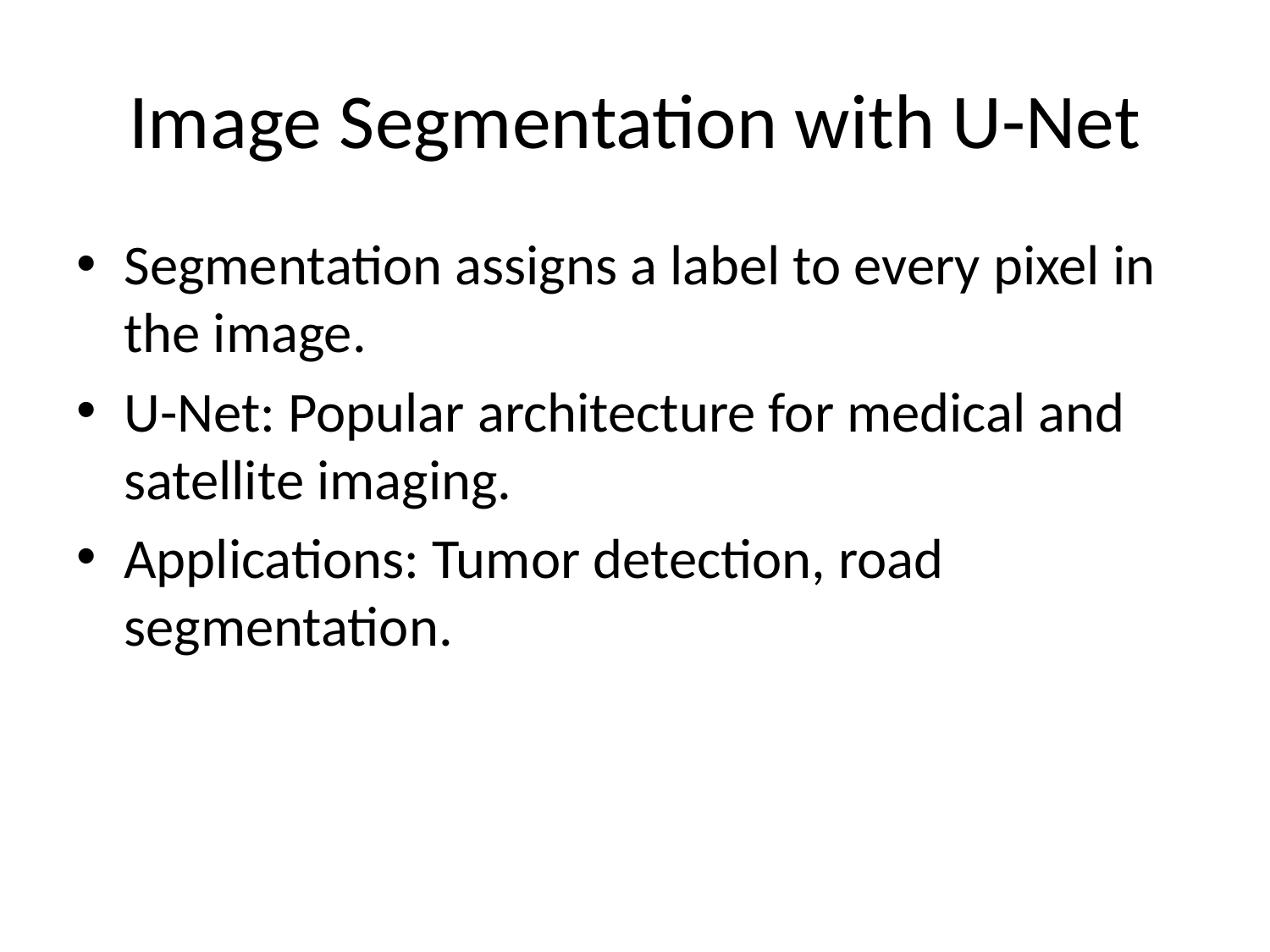

# Image Segmentation with U-Net
Segmentation assigns a label to every pixel in the image.
U-Net: Popular architecture for medical and satellite imaging.
Applications: Tumor detection, road segmentation.